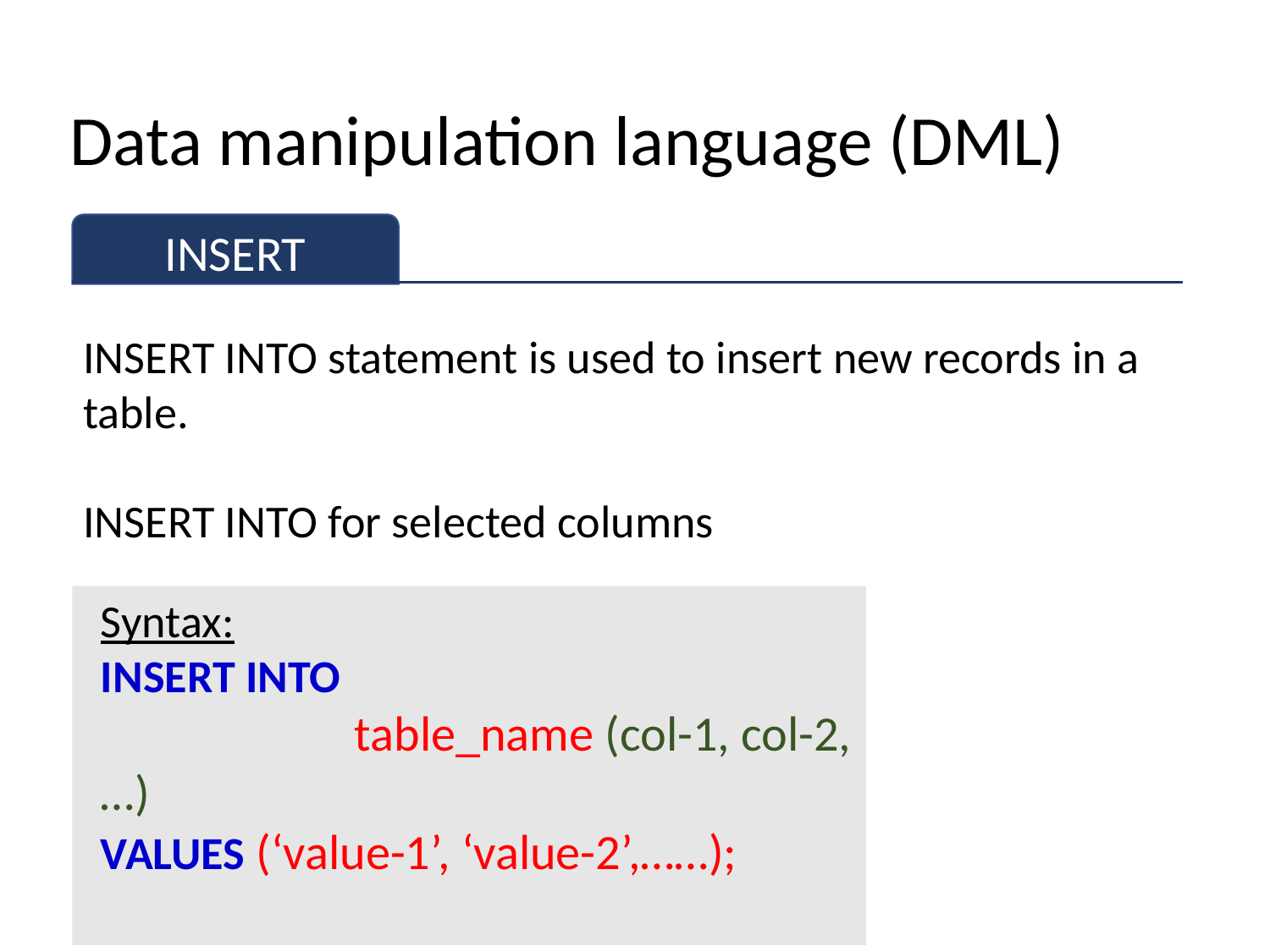

# Data manipulation language (DML)
INSERT
INSERT INTO statement is used to insert new records in a table.

INSERT INTO for selected columns

Syntax:
INSERT INTO
		table_name (col-1, col-2,…)
VALUES (‘value-1’, ‘value-2’,……);